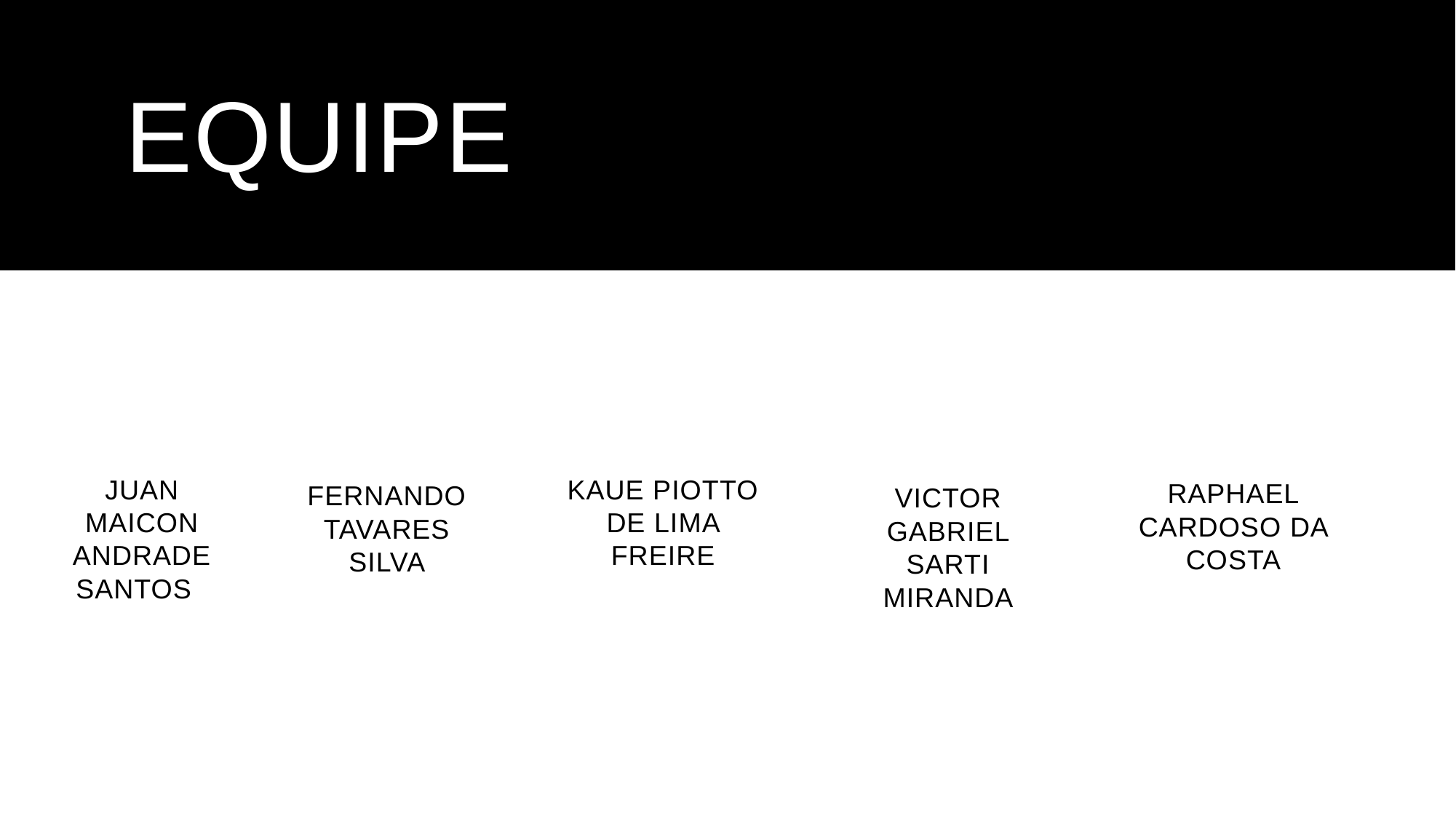

# Equipe
JUAN MAICON ANDRADE SANTOS
KAUE PIOTTO DE LIMA FREIRE
RAPHAEL CARDOSO DA COSTA
FERNANDO TAVARES SILVA
VICTOR GABRIEL SARTI MIRANDA